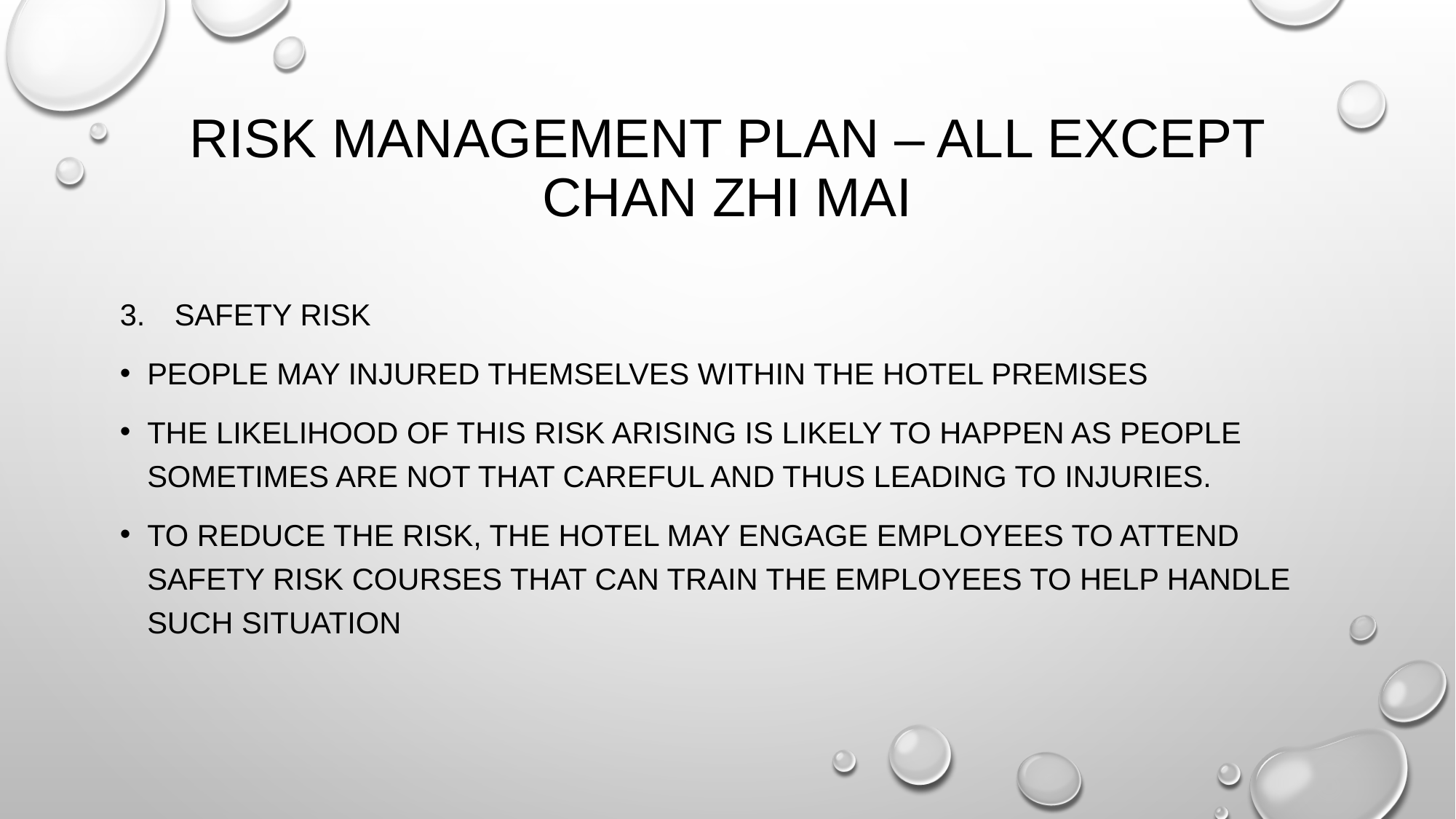

# RISK MANAGEMENT PLAN – ALL EXCEPT CHAN ZHI MAI
Safety Risk
People may injured themselves within the hotel premises
The likelihood of this risk arising is likely to happen as people sometimes are not that careful and thus leading to injuries.
To reduce the risk, the hotel may engage employees to attend safety risk courses that can train the employees to help handle such situation